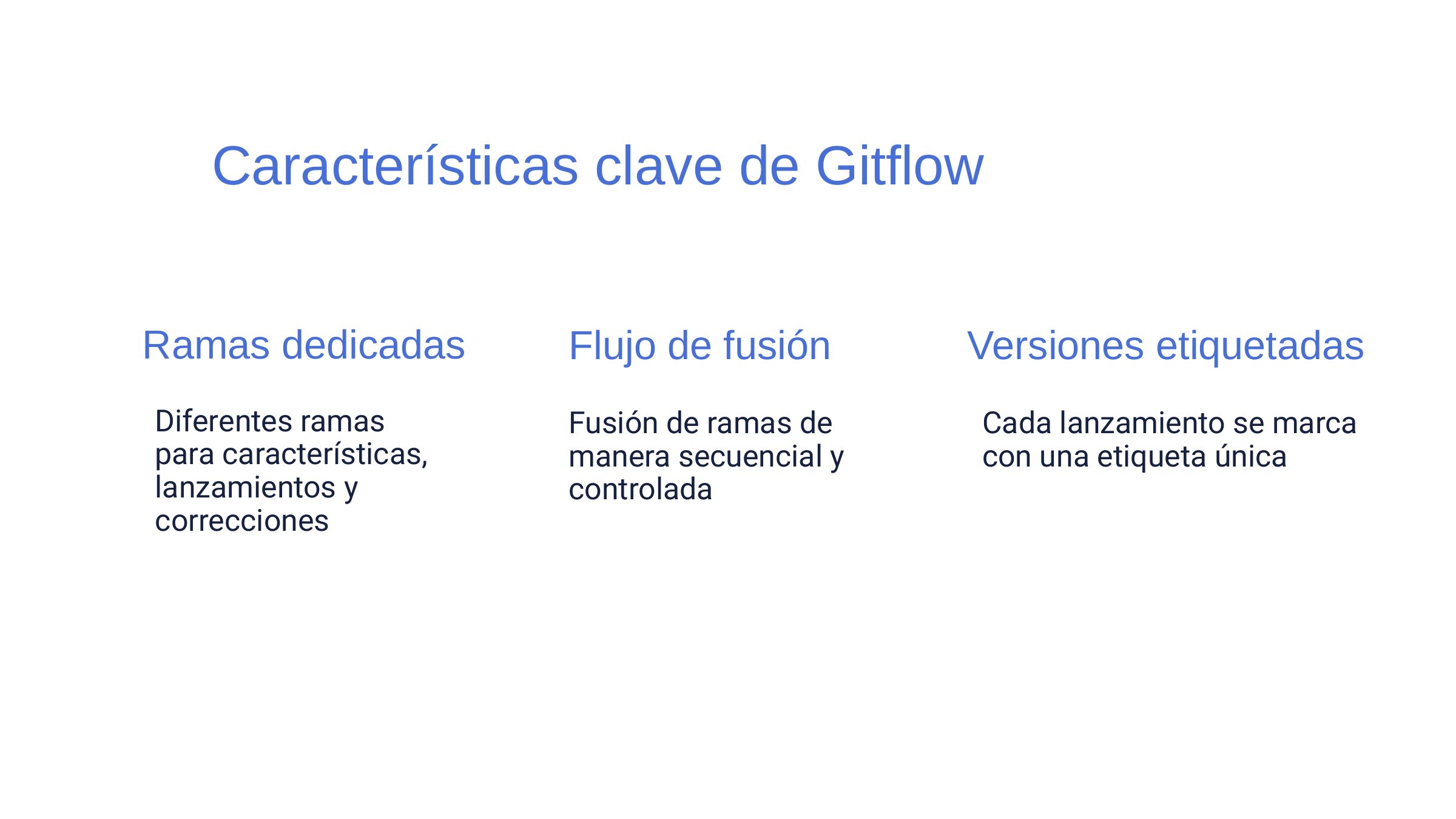

Características clave de Gitflow
Ramas dedicadas
Flujo de fusión
Versiones etiquetadas
Diferentes ramas para características, lanzamientos y correcciones
Fusión de ramas de manera secuencial y controlada
Cada lanzamiento se marca con una etiqueta única